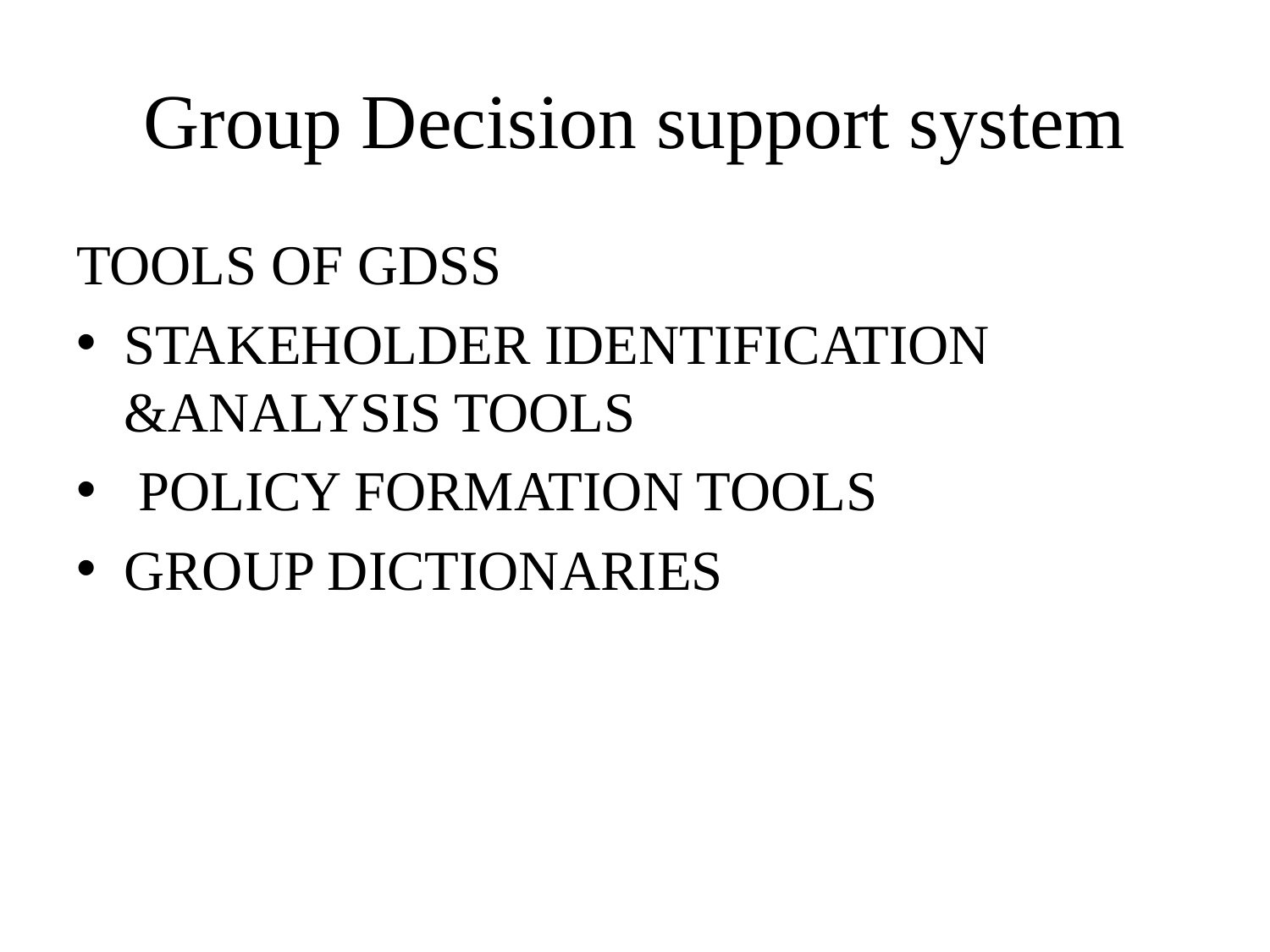

# Group Decision support system
TOOLS OF GDSS
STAKEHOLDER IDENTIFICATION &ANALYSIS TOOLS
 POLICY FORMATION TOOLS
GROUP DICTIONARIES